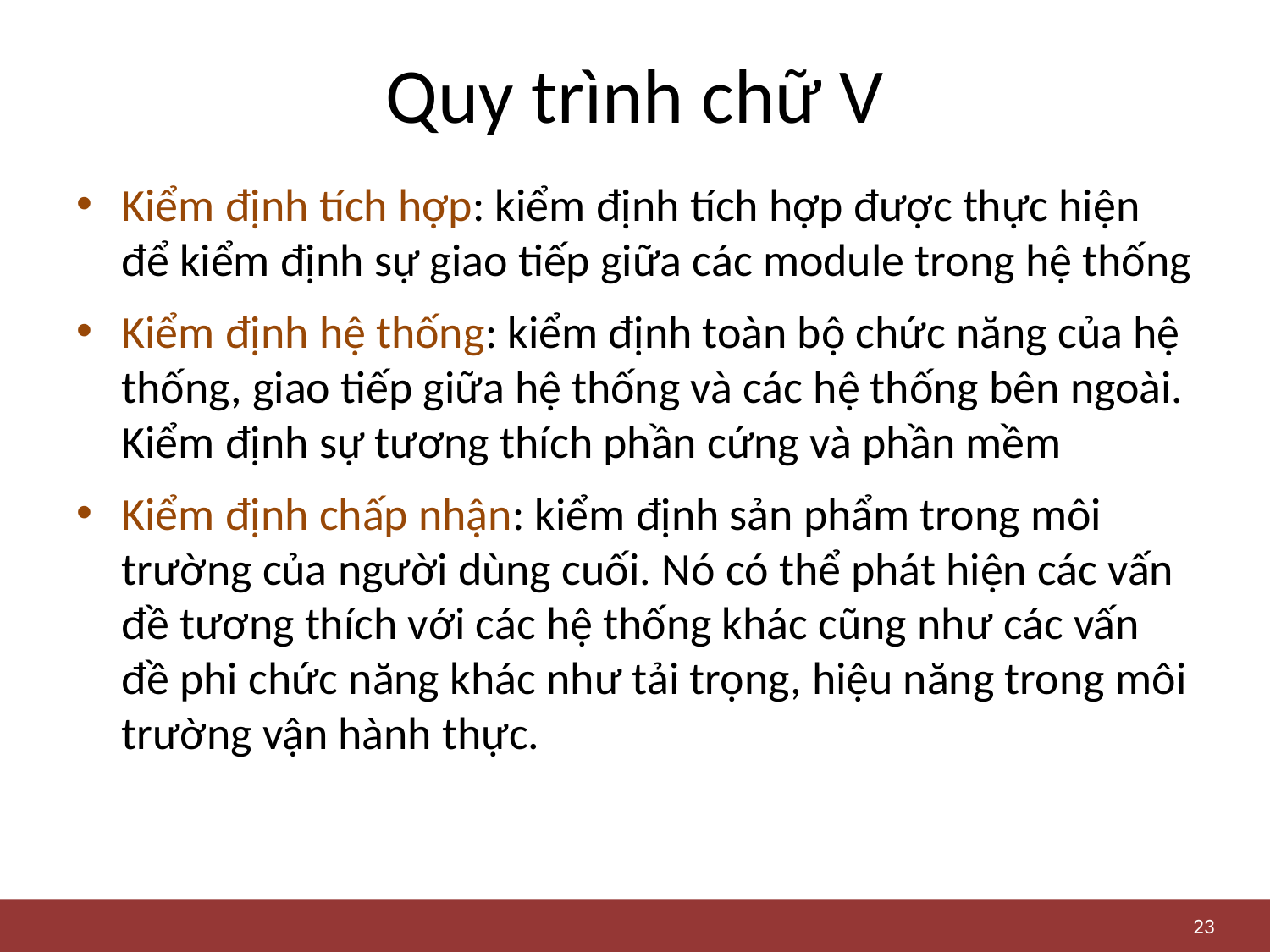

# Quy trình chữ V
Kiểm định tích hợp: kiểm định tích hợp được thực hiện để kiểm định sự giao tiếp giữa các module trong hệ thống
Kiểm định hệ thống: kiểm định toàn bộ chức năng của hệ thống, giao tiếp giữa hệ thống và các hệ thống bên ngoài. Kiểm định sự tương thích phần cứng và phần mềm
Kiểm định chấp nhận: kiểm định sản phẩm trong môi trường của người dùng cuối. Nó có thể phát hiện các vấn đề tương thích với các hệ thống khác cũng như các vấn đề phi chức năng khác như tải trọng, hiệu năng trong môi trường vận hành thực.